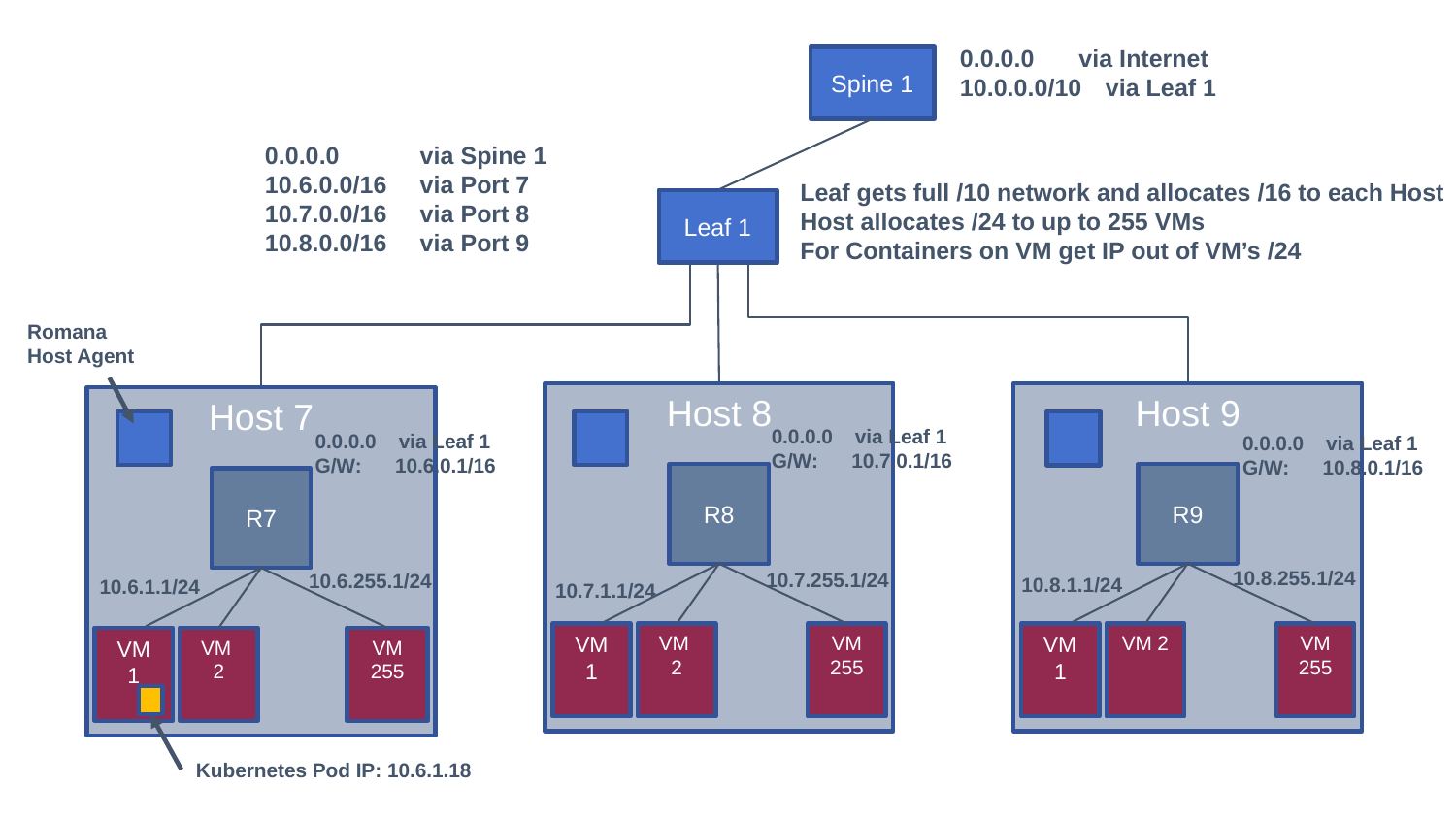

0.0.0.0	via Internet
10.0.0.0/10 	via Leaf 1
Spine 1
0.0.0.0	via Spine 1
10.6.0.0/16  	via Port 7
10.7.0.0/16 	via Port 8
10.8.0.0/16 	via Port 9
Leaf gets full /10 network and allocates /16 to each Host
Host allocates /24 to up to 255 VMs
For Containers on VM get IP out of VM’s /24

Leaf 1

Romana
Host Agent
Host 8
R8
10.7.255.1/24
VM 1
VM  2
VM 255
Host 9
R9
VM 1
VM 2
VM 255
Host 7
R7
10.6.255.1/24
VM 1
VM  2
VM 255

0.0.0.0    via Leaf 1
G/W:      10.7.0.1/16
0.0.0.0    via Leaf 1
G/W:      10.6.0.1/16
0.0.0.0    via Leaf 1
G/W:      10.8.0.1/16
10.8.255.1/24
10.8.1.1/24
10.6.1.1/24
10.7.1.1/24

Kubernetes Pod IP: 10.6.1.18